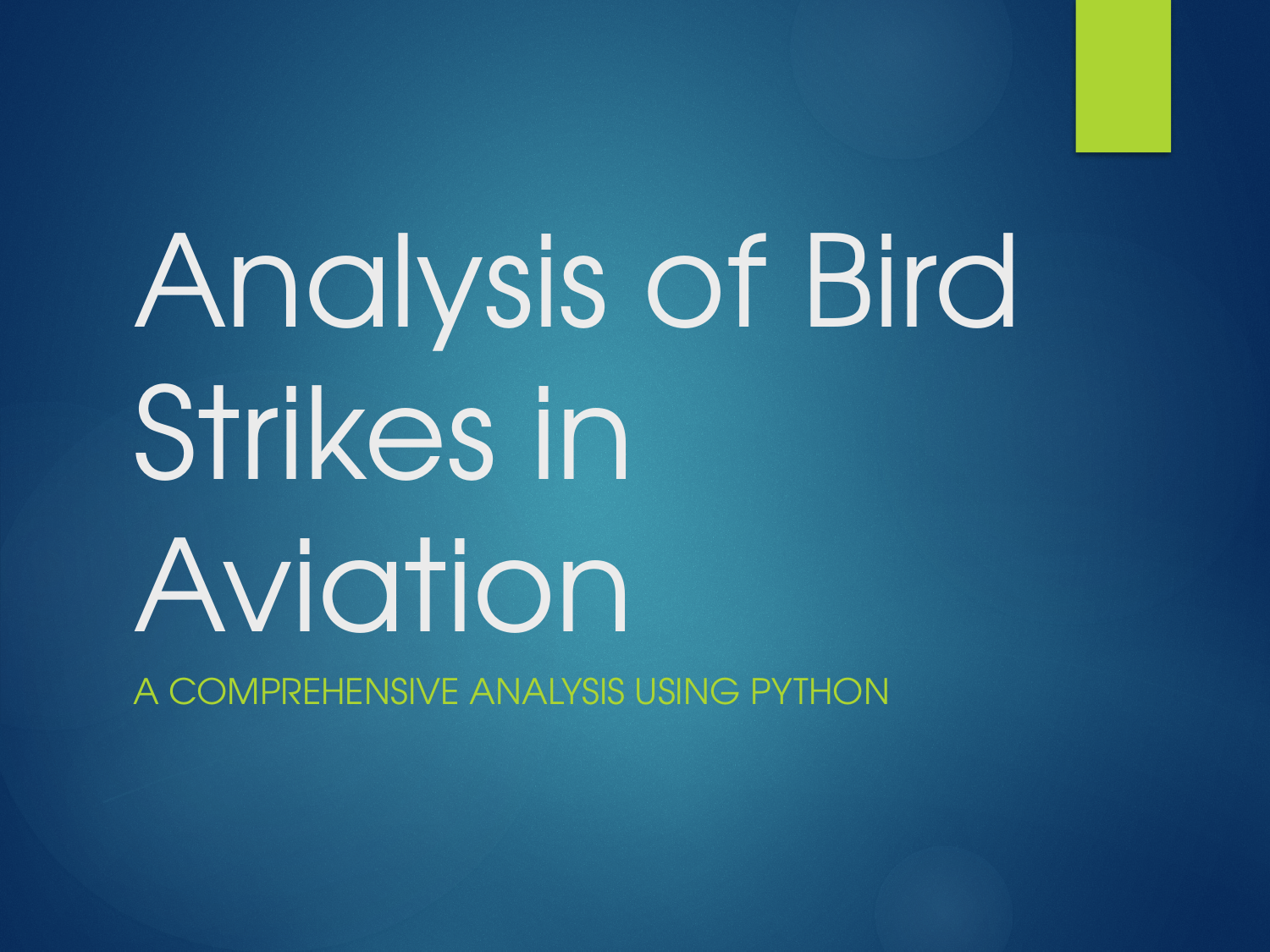

# Analysis of Bird Strikes in Aviation
A comprehensive analysis using Python